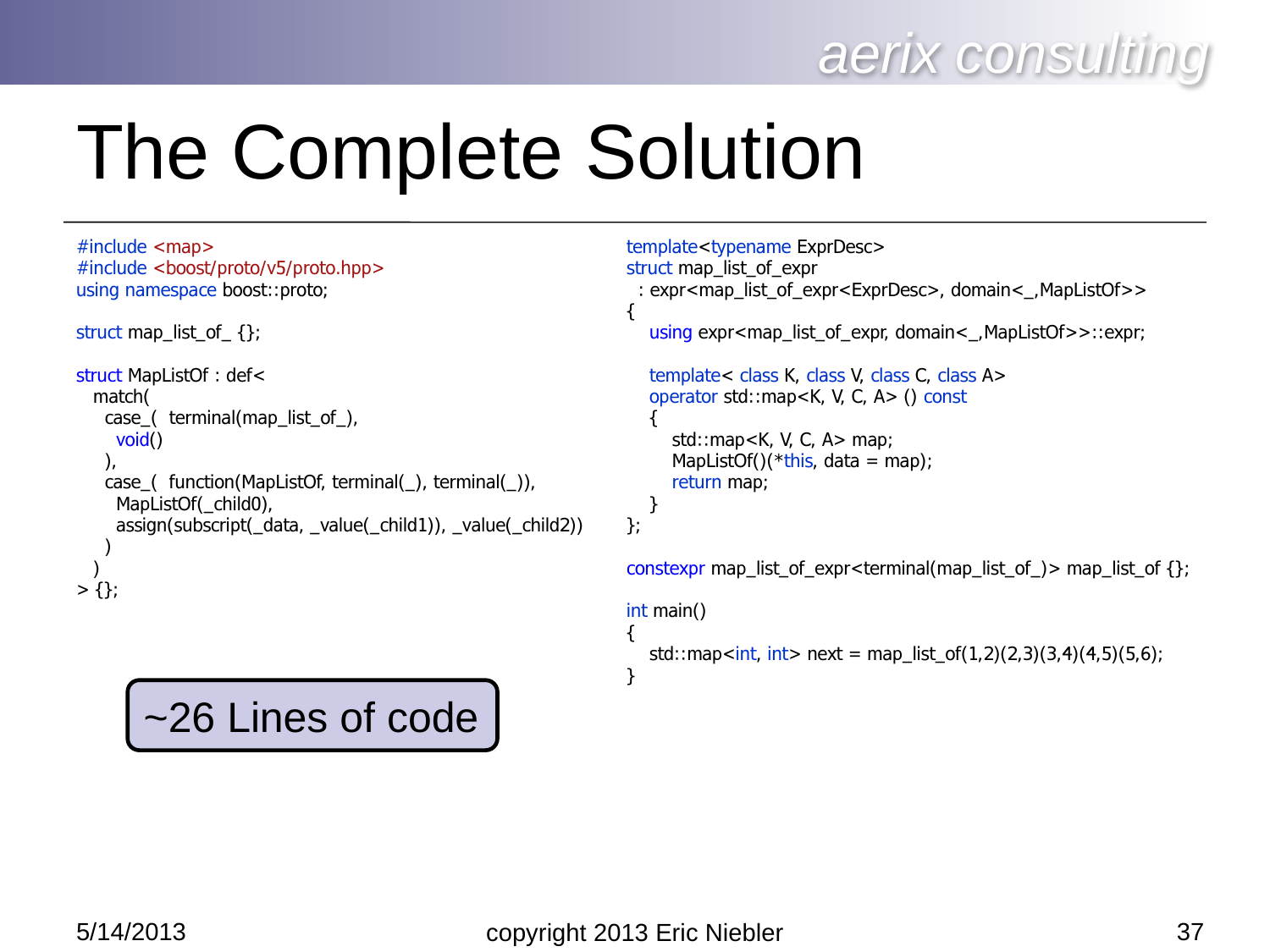

# The Complete Solution
#include <map>
#include <boost/proto/v5/proto.hpp>
using namespace boost::proto;

struct map_list_of_ {};

struct MapListOf : def<
   match(
     case_(  terminal(map_list_of_),
       void()
     ),
     case_(  function(MapListOf, terminal(_), terminal(_)),
       MapListOf(_child0),
       assign(subscript(_data, _value(_child1)), _value(_child2))
     )
   )
> {};

template<typename ExprDesc>
struct map_list_of_expr
  : expr<map_list_of_expr<ExprDesc>, domain<_,MapListOf>>
{
    using expr<map_list_of_expr, domain<_,MapListOf>>::expr;

    template< class K, class V, class C, class A>
    operator std::map<K, V, C, A> () const
    {
        std::map<K, V, C, A> map;
        MapListOf()(*this, data = map);
        return map;
    }
};

constexpr map_list_of_expr<terminal(map_list_of_)> map_list_of {};

int main()
{
    std::map<int, int> next = map_list_of(1,2)(2,3)(3,4)(4,5)(5,6);
}

~26 Lines of code
37
5/14/2013
copyright 2013 Eric Niebler